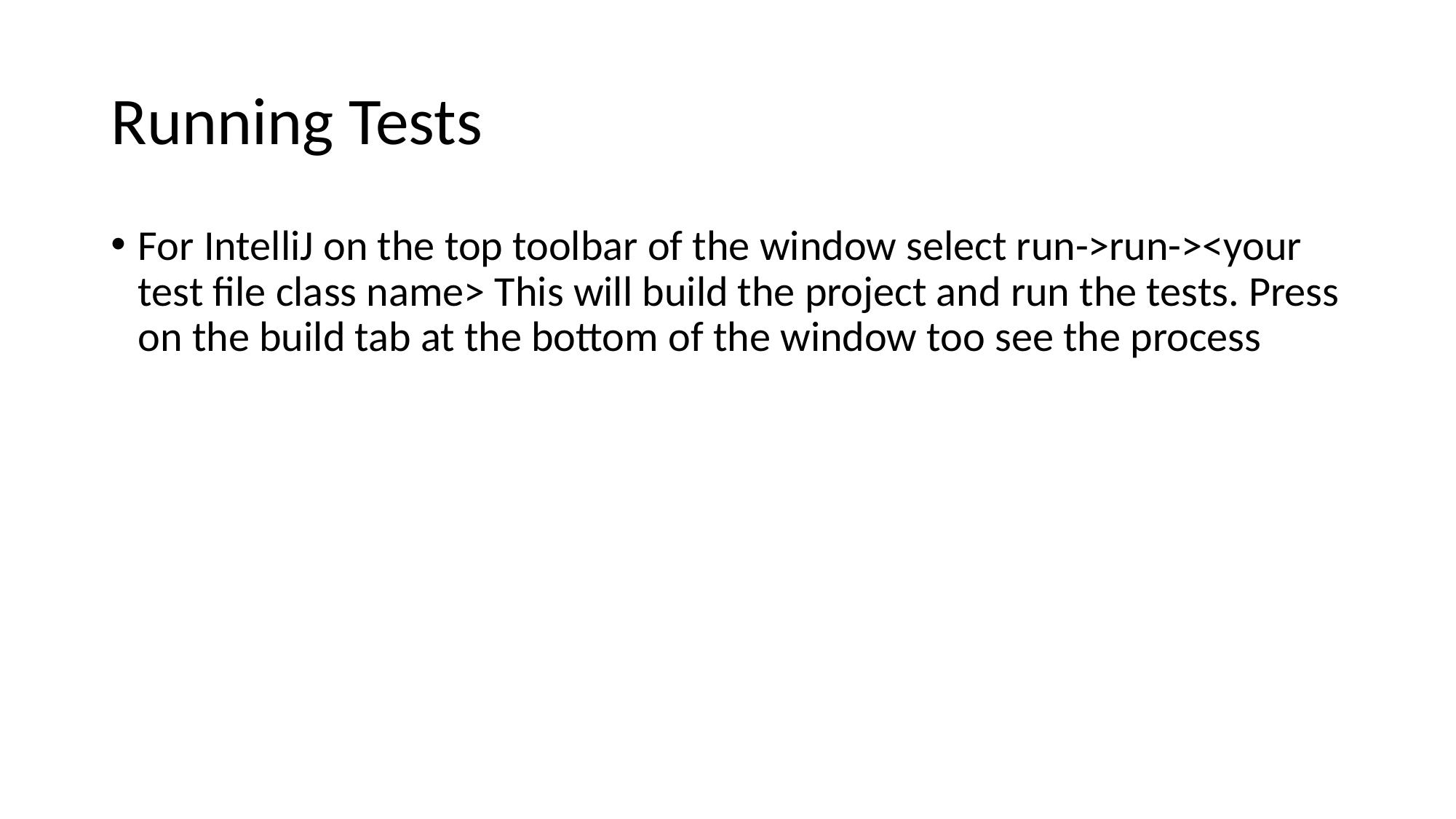

# Running Tests
For IntelliJ on the top toolbar of the window select run->run-><your test file class name> This will build the project and run the tests. Press on the build tab at the bottom of the window too see the process